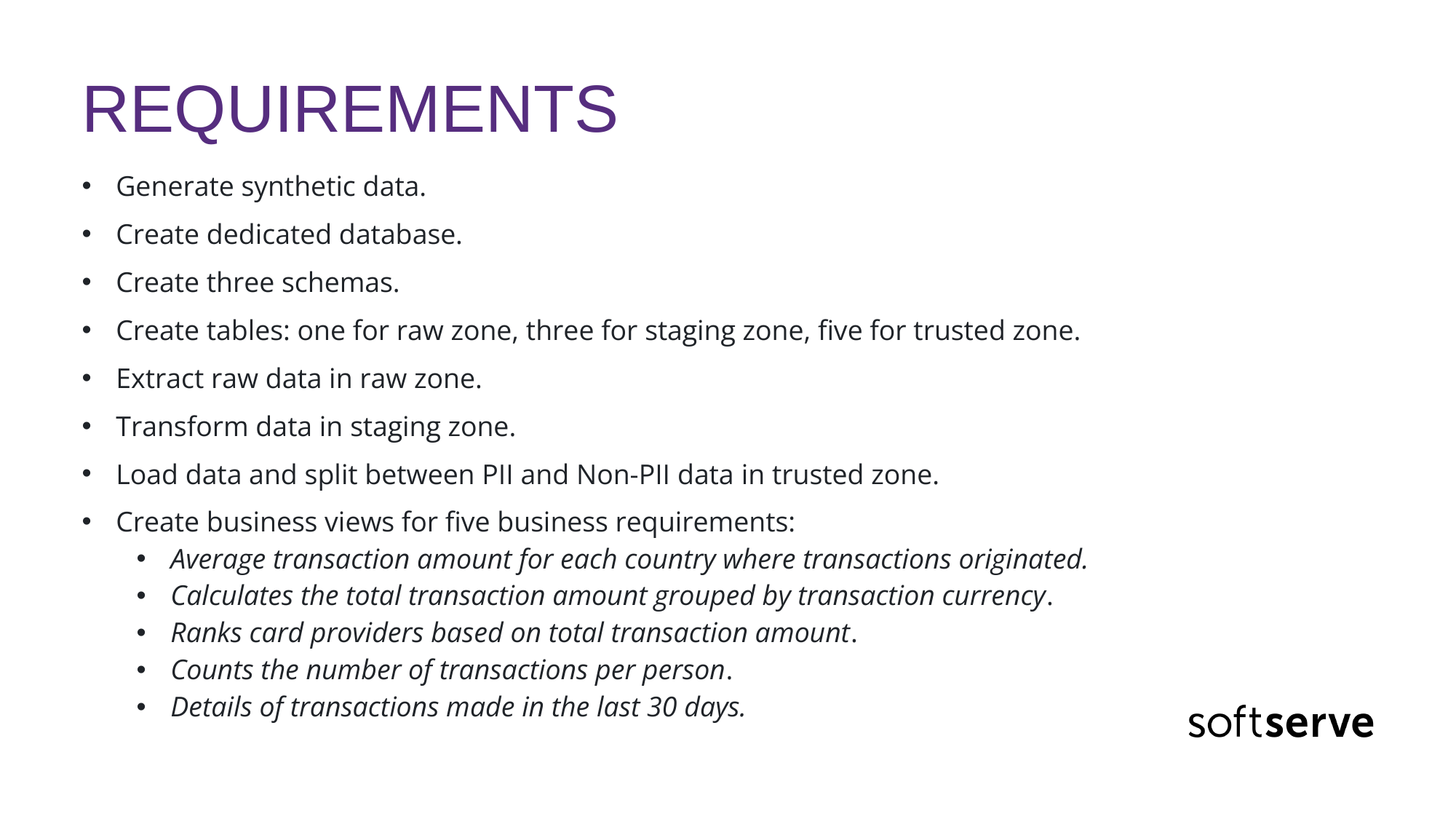

# REQUIREMENTS
Generate synthetic data.
Create dedicated database.
Create three schemas.
Create tables: one for raw zone, three for staging zone, five for trusted zone.
Extract raw data in raw zone.
Transform data in staging zone.
Load data and split between PII and Non-PII data in trusted zone.
Create business views for five business requirements:
Average transaction amount for each country where transactions originated.
Calculates the total transaction amount grouped by transaction currency.
Ranks card providers based on total transaction amount.
Counts the number of transactions per person.
Details of transactions made in the last 30 days.